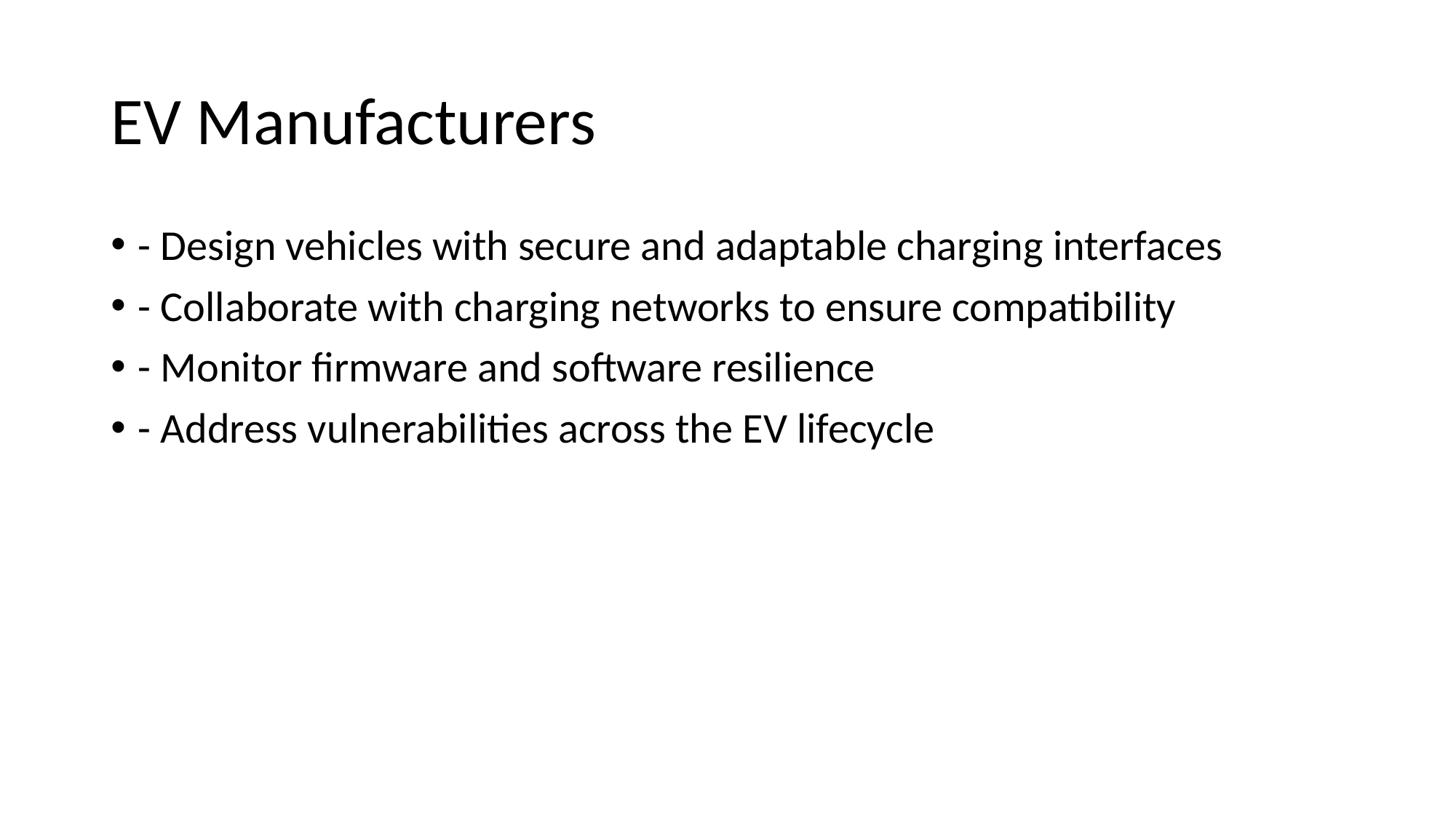

# EV Manufacturers
- Design vehicles with secure and adaptable charging interfaces
- Collaborate with charging networks to ensure compatibility
- Monitor firmware and software resilience
- Address vulnerabilities across the EV lifecycle